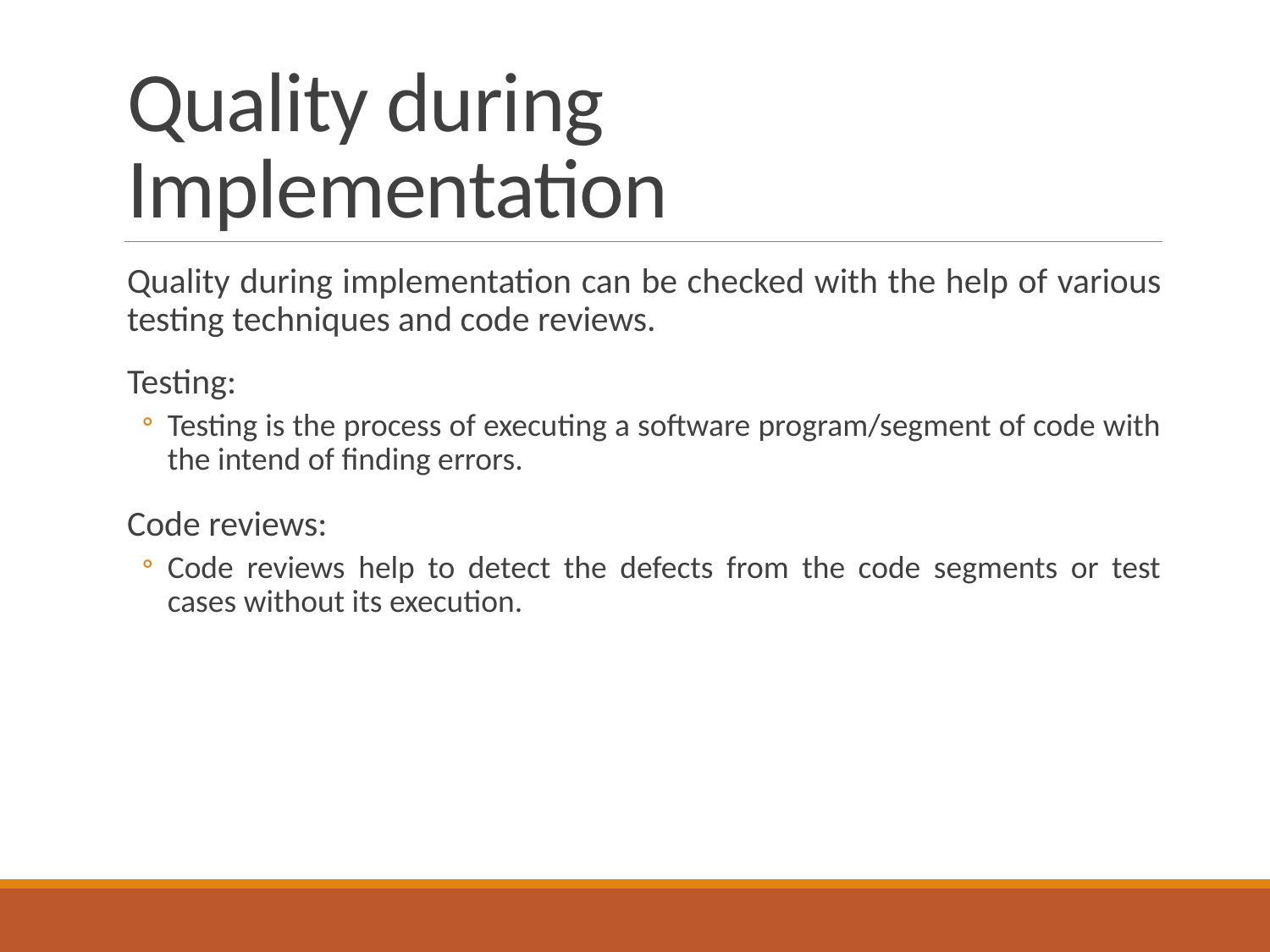

# Quality during Implementation
Quality during implementation can be checked with the help of various testing techniques and code reviews.
Testing:
Testing is the process of executing a software program/segment of code with the intend of finding errors.
Code reviews:
Code reviews help to detect the defects from the code segments or test cases without its execution.